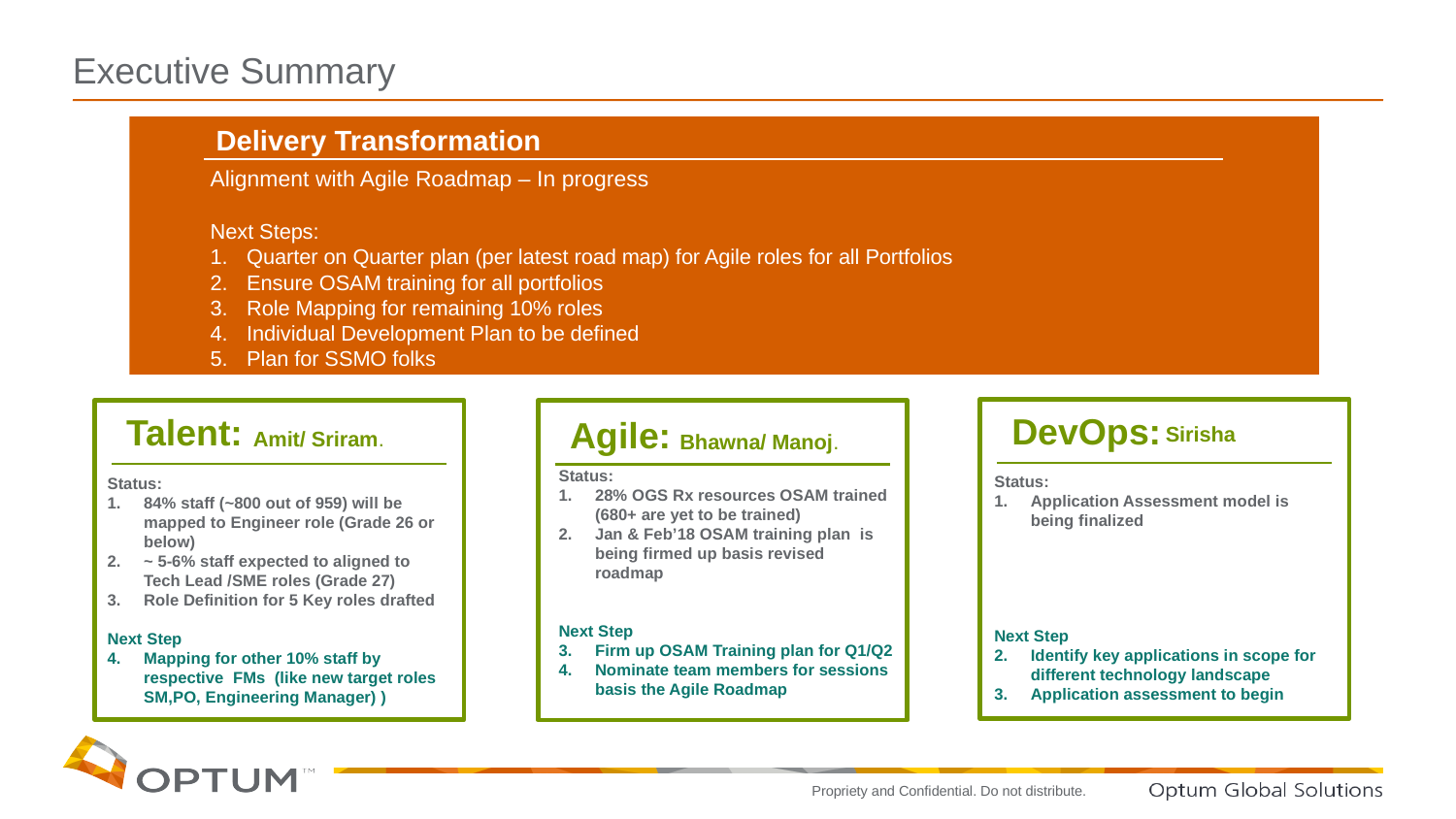

# Executive Summary
Delivery Transformation

Alignment with Agile Roadmap – In progress

Next Steps:
Quarter on Quarter plan (per latest road map) for Agile roles for all Portfolios
Ensure OSAM training for all portfolios
Role Mapping for remaining 10% roles
Individual Development Plan to be defined
Plan for SSMO folks

DevOps:
Talent:
Agile:
Sirisha
Amit/ Sriram.
Bhawna/ Manoj.
Status:
28% OGS Rx resources OSAM trained  (680+ are yet to be trained)
Jan & Feb’18 OSAM training plan  is being firmed up basis revised  roadmap

Next Step
Firm up OSAM Training plan for Q1/Q2
Nominate team members for sessions basis the Agile Roadmap
Status:
Application Assessment model is being finalized

Next Step
Identify key applications in scope for different technology landscape
Application assessment to begin
Status:
84% staff (~800 out of 959) will be mapped to Engineer role (Grade 26 or below)
~ 5-6% staff expected to aligned to Tech Lead /SME roles (Grade 27)
Role Definition for 5 Key roles drafted

Next Step
Mapping for other 10% staff by respective  FMs  (like new target roles SM,PO, Engineering Manager) )